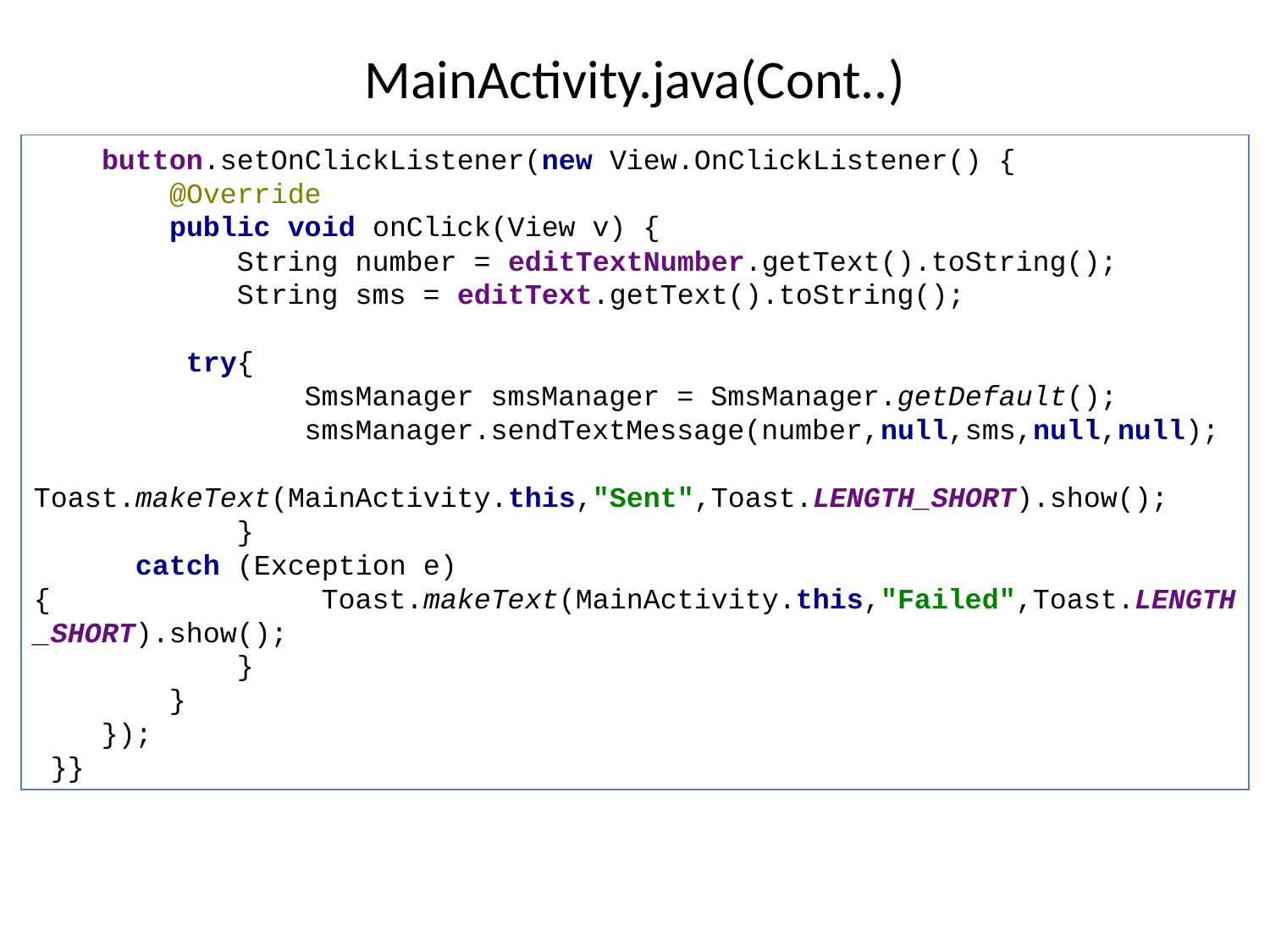

# MainActivity.java(Cont..)
    button.setOnClickListener(new View.OnClickListener() {
        @Override
        public void onClick(View v) {
            String number = editTextNumber.getText().toString();
            String sms = editText.getText().toString();
         try{
                SmsManager smsManager = SmsManager.getDefault();
                smsManager.sendTextMessage(number,null,sms,null,null);
                Toast.makeText(MainActivity.this,"Sent",Toast.LENGTH_SHORT).show();
            }
      catch (Exception e){                Toast.makeText(MainActivity.this,"Failed",Toast.LENGTH_SHORT).show();
            }
        }
    });
 }}